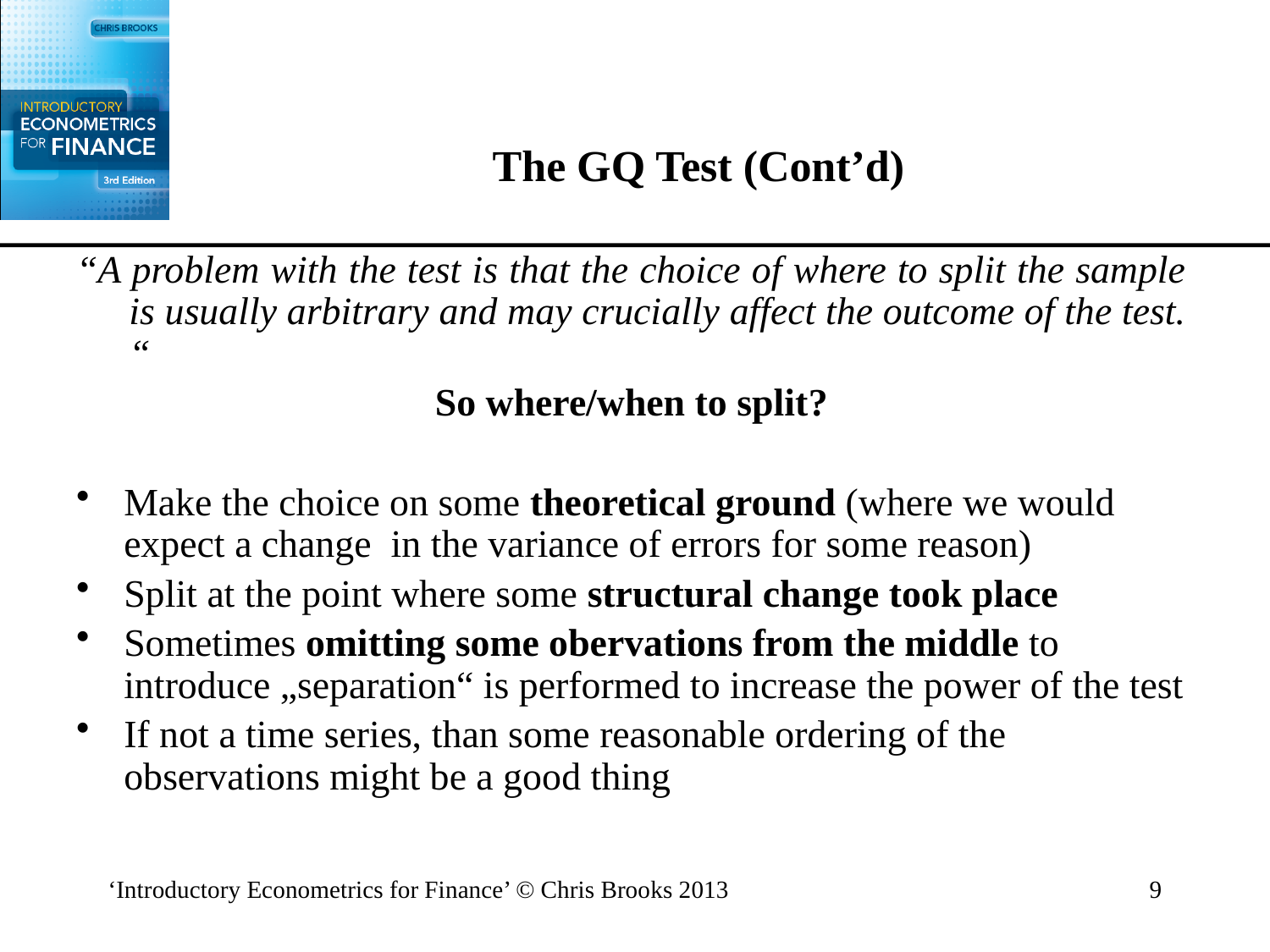

# The GQ Test (Cont’d)
“A problem with the test is that the choice of where to split the sample is usually arbitrary and may crucially affect the outcome of the test. “
So where/when to split?

Make the choice on some theoretical ground (where we would expect a change  in the variance of errors for some reason)
Split at the point where some structural change took place
Sometimes omitting some obervations from the middle to introduce „separation“ is performed to increase the power of the test
If not a time series, than some reasonable ordering of the observations might be a good thing
‘Introductory Econometrics for Finance’ © Chris Brooks 2013
9